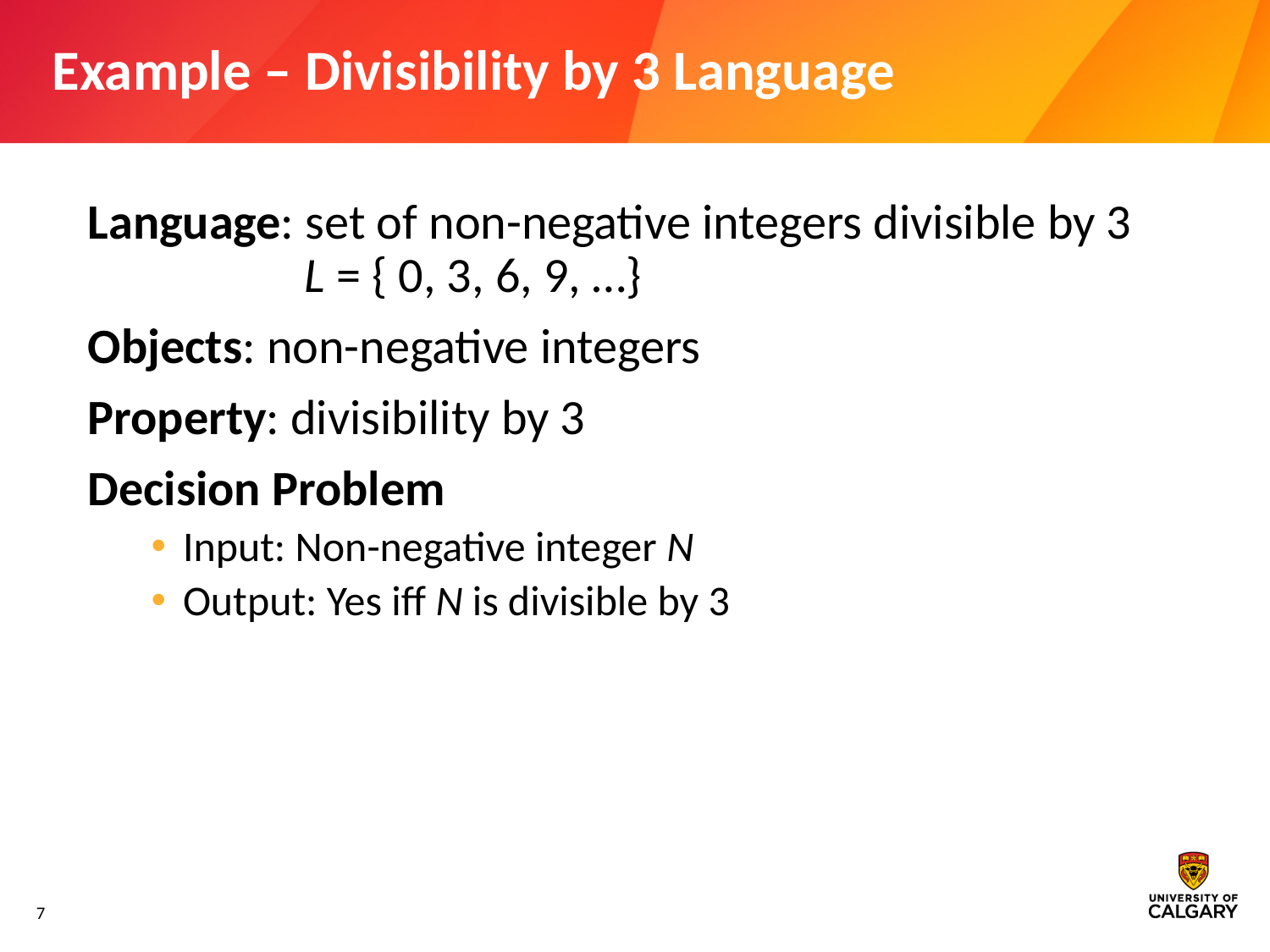

# Example – Divisibility by 3 Language
Language: set of non-negative integers divisible by 3
	        L = { 0, 3, 6, 9, …}
Objects: non-negative integers
Property: divisibility by 3
Decision Problem
Input: Non-negative integer N
Output: Yes iff N is divisible by 3
7